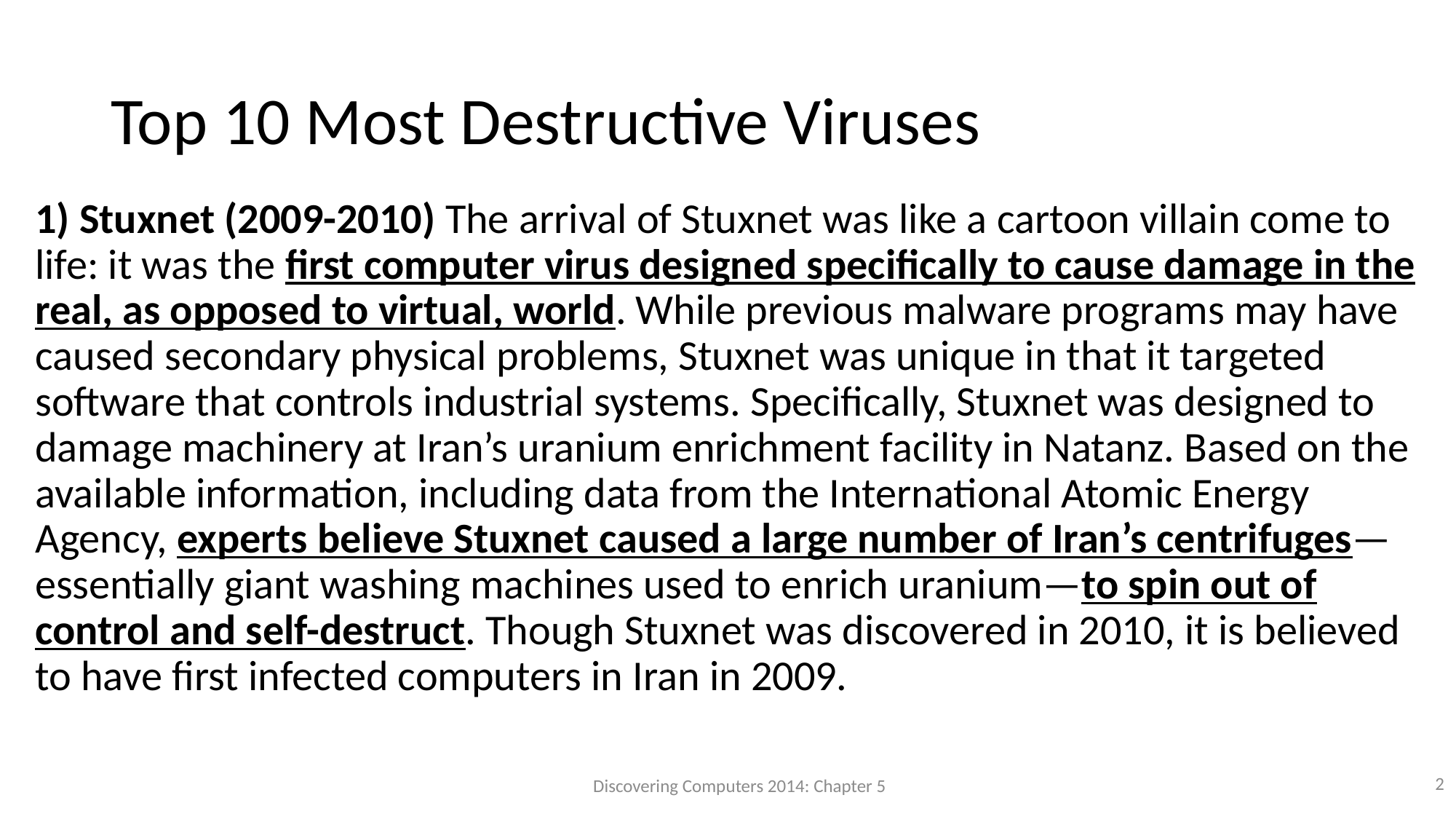

# Top 10 Most Destructive Viruses
1) Stuxnet (2009-2010) The arrival of Stuxnet was like a cartoon villain come to life: it was the first computer virus designed specifically to cause damage in the real, as opposed to virtual, world. While previous malware programs may have caused secondary physical problems, Stuxnet was unique in that it targeted software that controls industrial systems. Specifically, Stuxnet was designed to damage machinery at Iran’s uranium enrichment facility in Natanz. Based on the available information, including data from the International Atomic Energy Agency, experts believe Stuxnet caused a large number of Iran’s centrifuges—essentially giant washing machines used to enrich uranium—to spin out of control and self-destruct. Though Stuxnet was discovered in 2010, it is believed to have first infected computers in Iran in 2009.
2
Discovering Computers 2014: Chapter 5